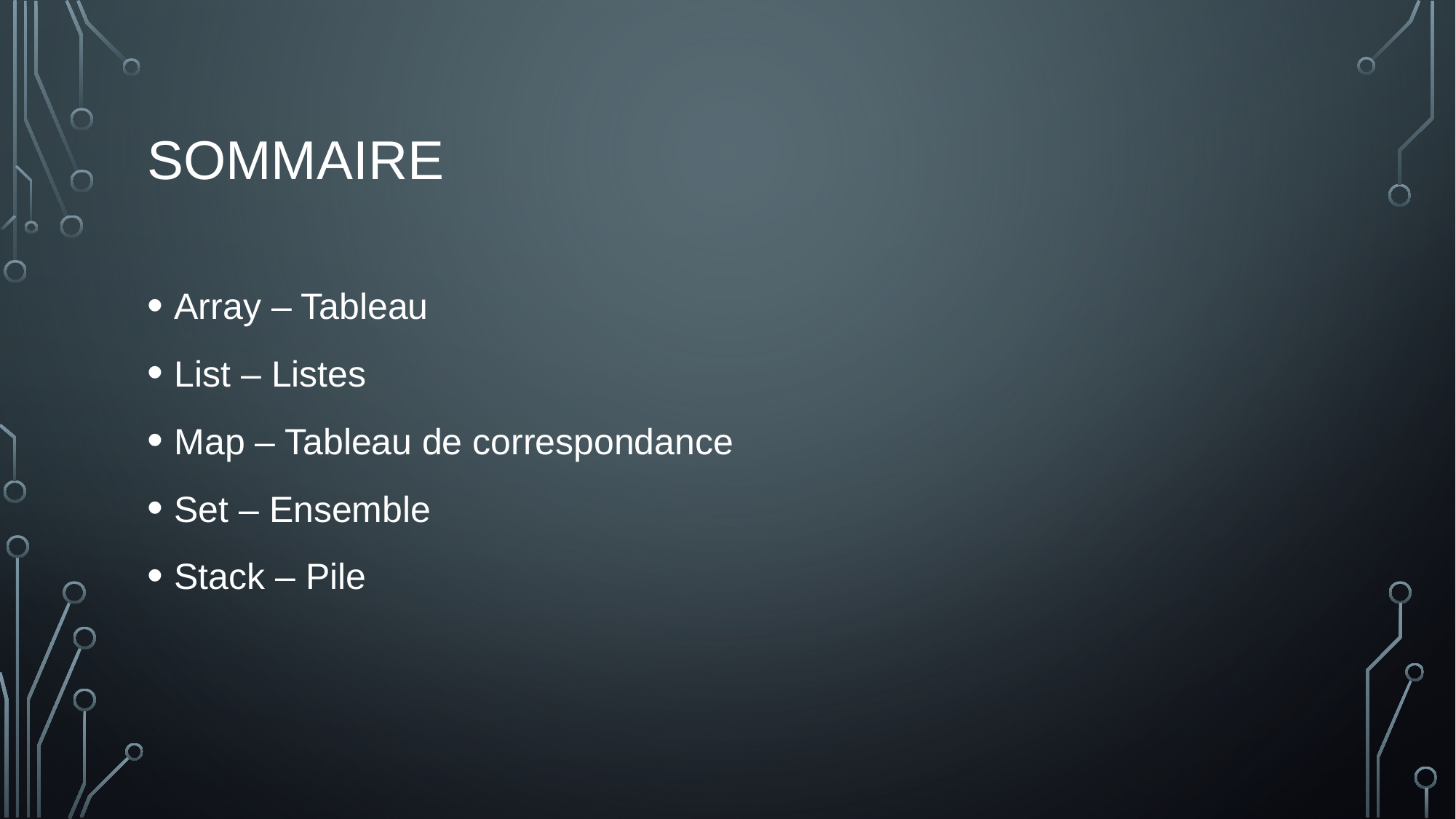

# Sommaire
Array – Tableau
List – Listes
Map – Tableau de correspondance
Set – Ensemble
Stack – Pile